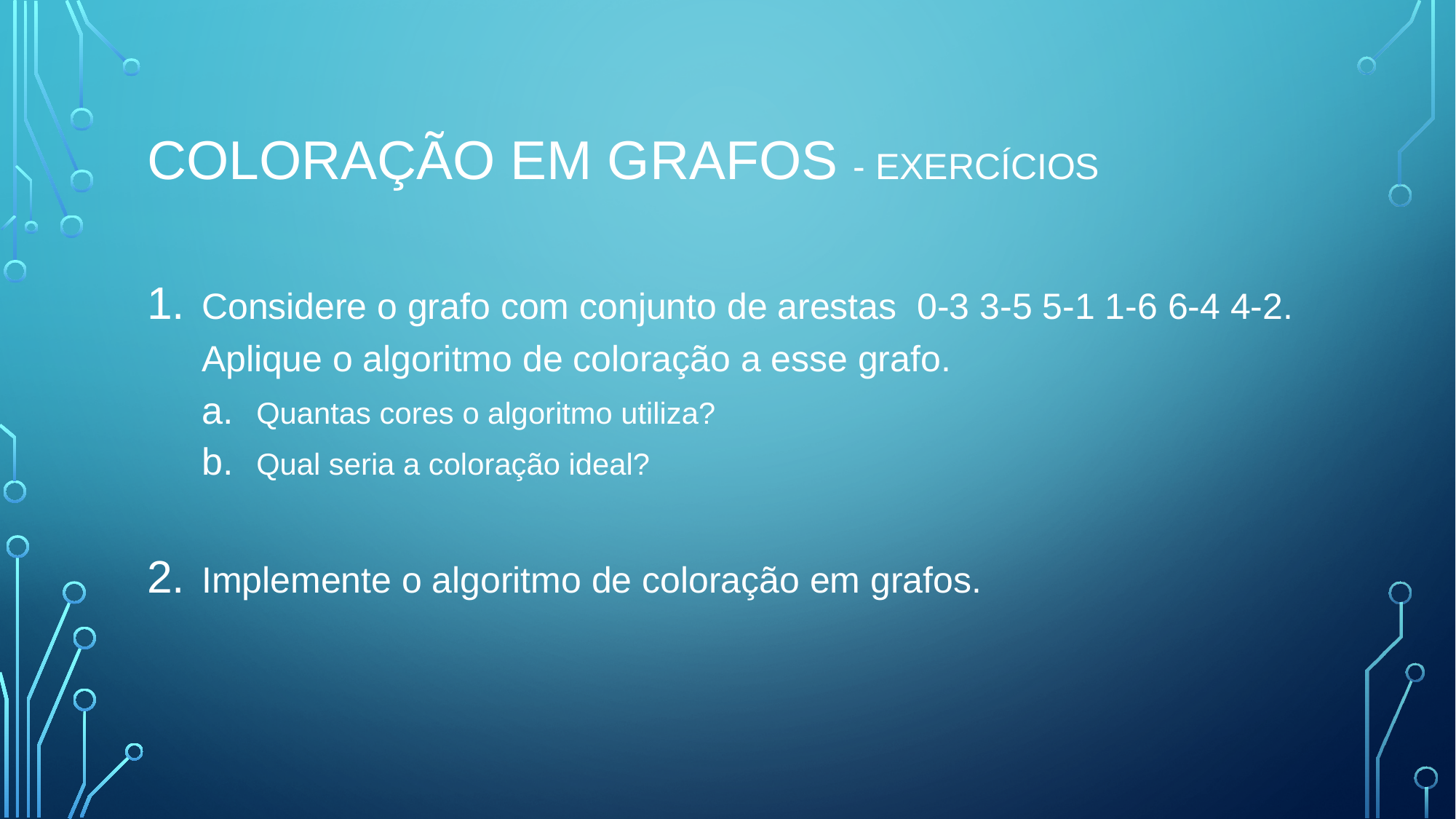

# Coloração em grafos - exercícios
Considere o grafo com conjunto de arestas  0-3 3-5 5-1 1-6 6-4 4-2.  Aplique o algoritmo de coloração a esse grafo.
Quantas cores o algoritmo utiliza?
Qual seria a coloração ideal?

Implemente o algoritmo de coloração em grafos.